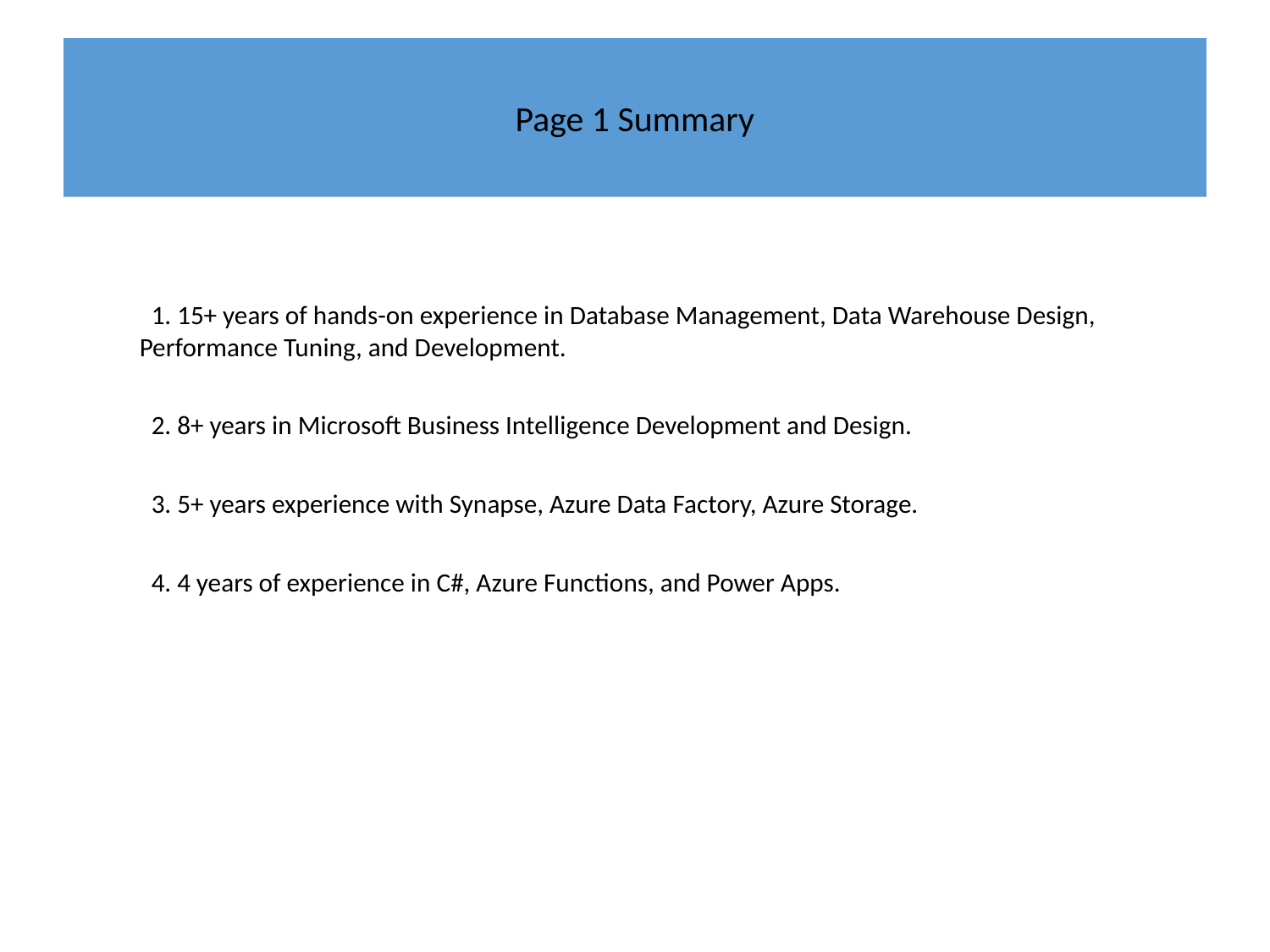

# Page 1 Summary

  1. 15+ years of hands-on experience in Database Management, Data Warehouse Design, Performance Tuning, and Development.

  2. 8+ years in Microsoft Business Intelligence Development and Design.

  3. 5+ years experience with Synapse, Azure Data Factory, Azure Storage.

  4. 4 years of experience in C#, Azure Functions, and Power Apps.